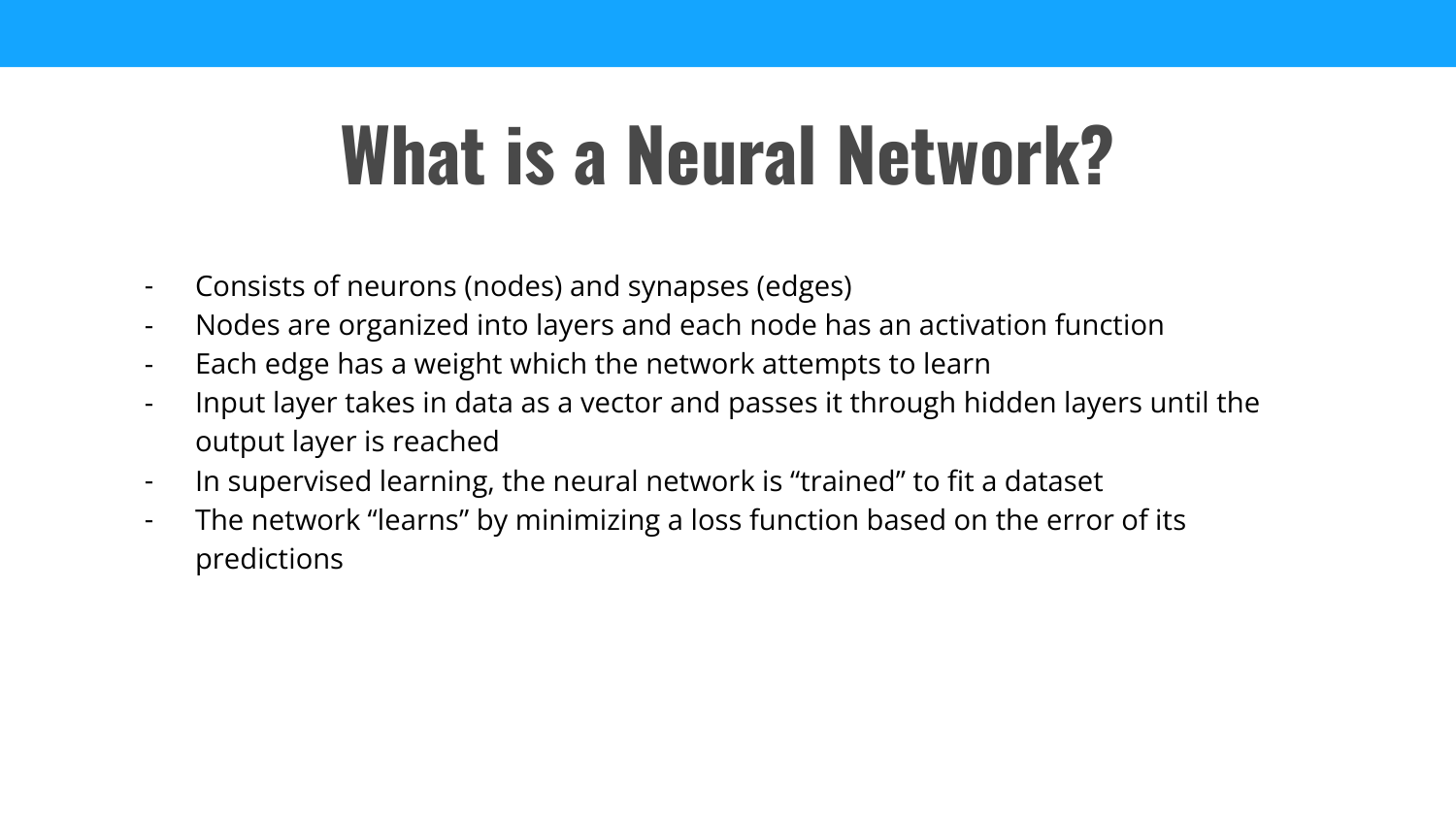

What is a Neural Network?
Consists of neurons (nodes) and synapses (edges)
Nodes are organized into layers and each node has an activation function
Each edge has a weight which the network attempts to learn
Input layer takes in data as a vector and passes it through hidden layers until the output layer is reached
In supervised learning, the neural network is “trained” to fit a dataset
The network “learns” by minimizing a loss function based on the error of its predictions